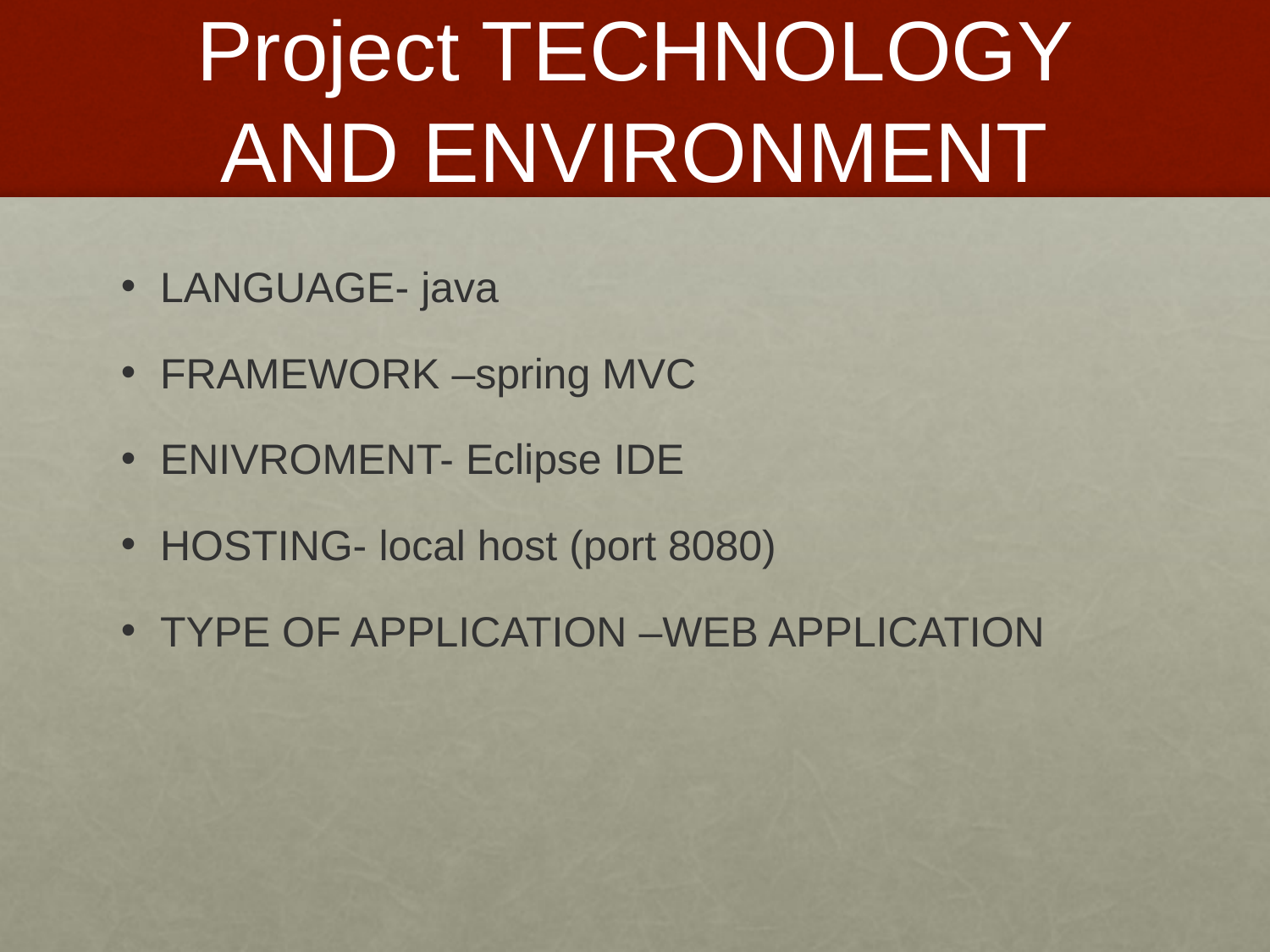

# Project TECHNOLOGY AND ENVIRONMENT
LANGUAGE- java
FRAMEWORK –spring MVC
ENIVROMENT- Eclipse IDE
HOSTING- local host (port 8080)
TYPE OF APPLICATION –WEB APPLICATION